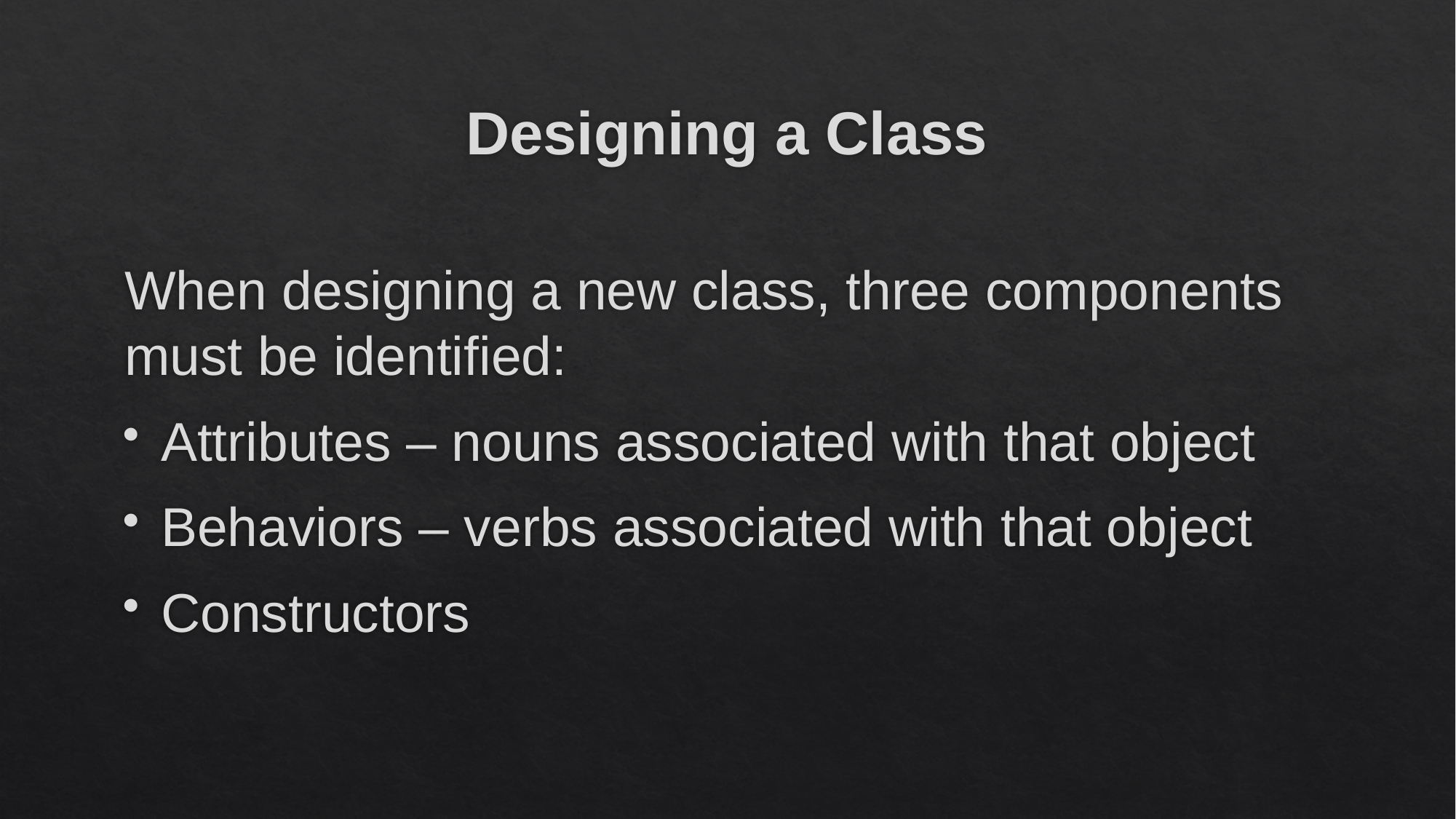

# Designing a Class
When designing a new class, three components must be identified:
Attributes – nouns associated with that object
Behaviors – verbs associated with that object
Constructors